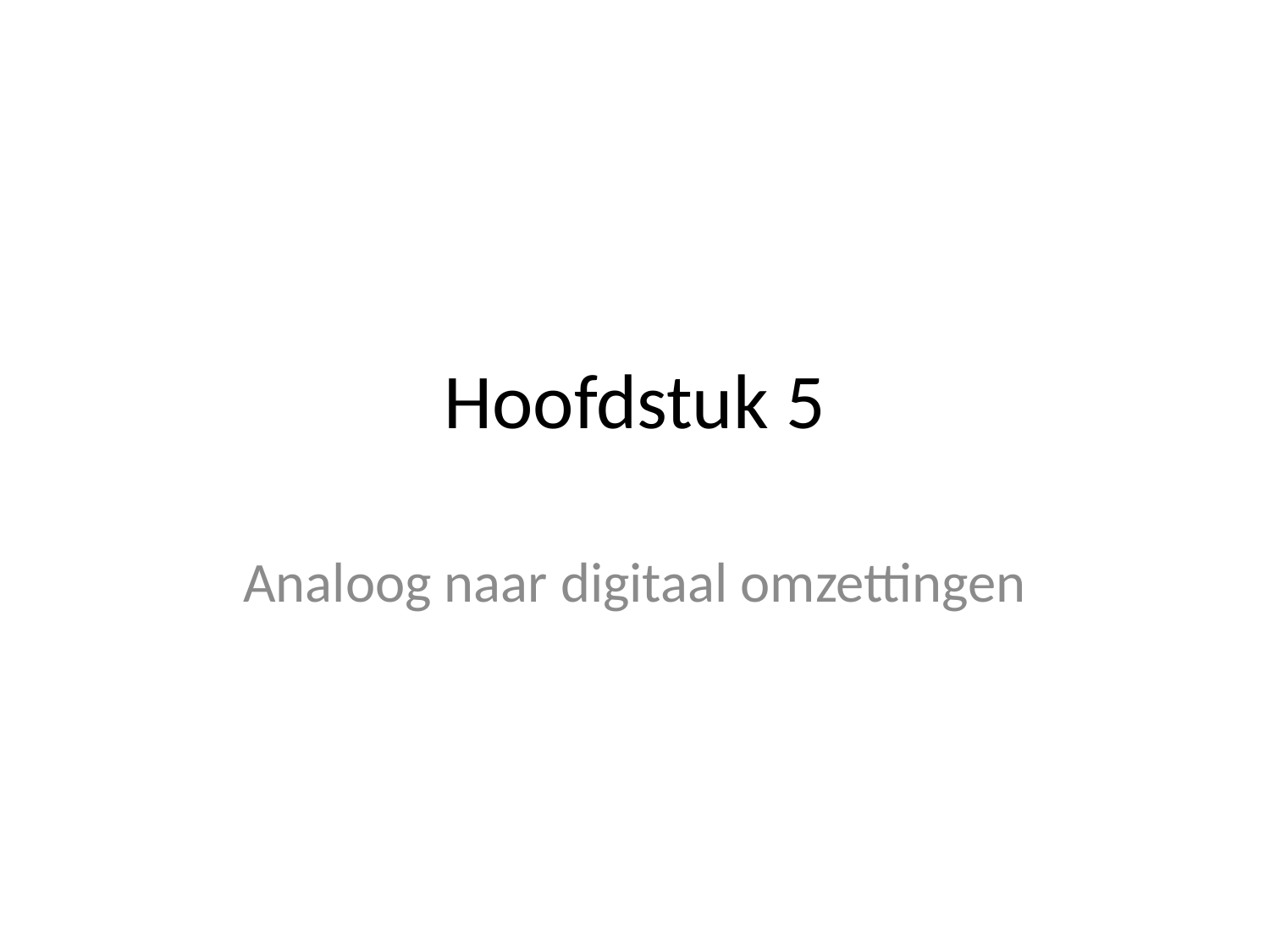

# Hoofdstuk 5
Analoog naar digitaal omzettingen